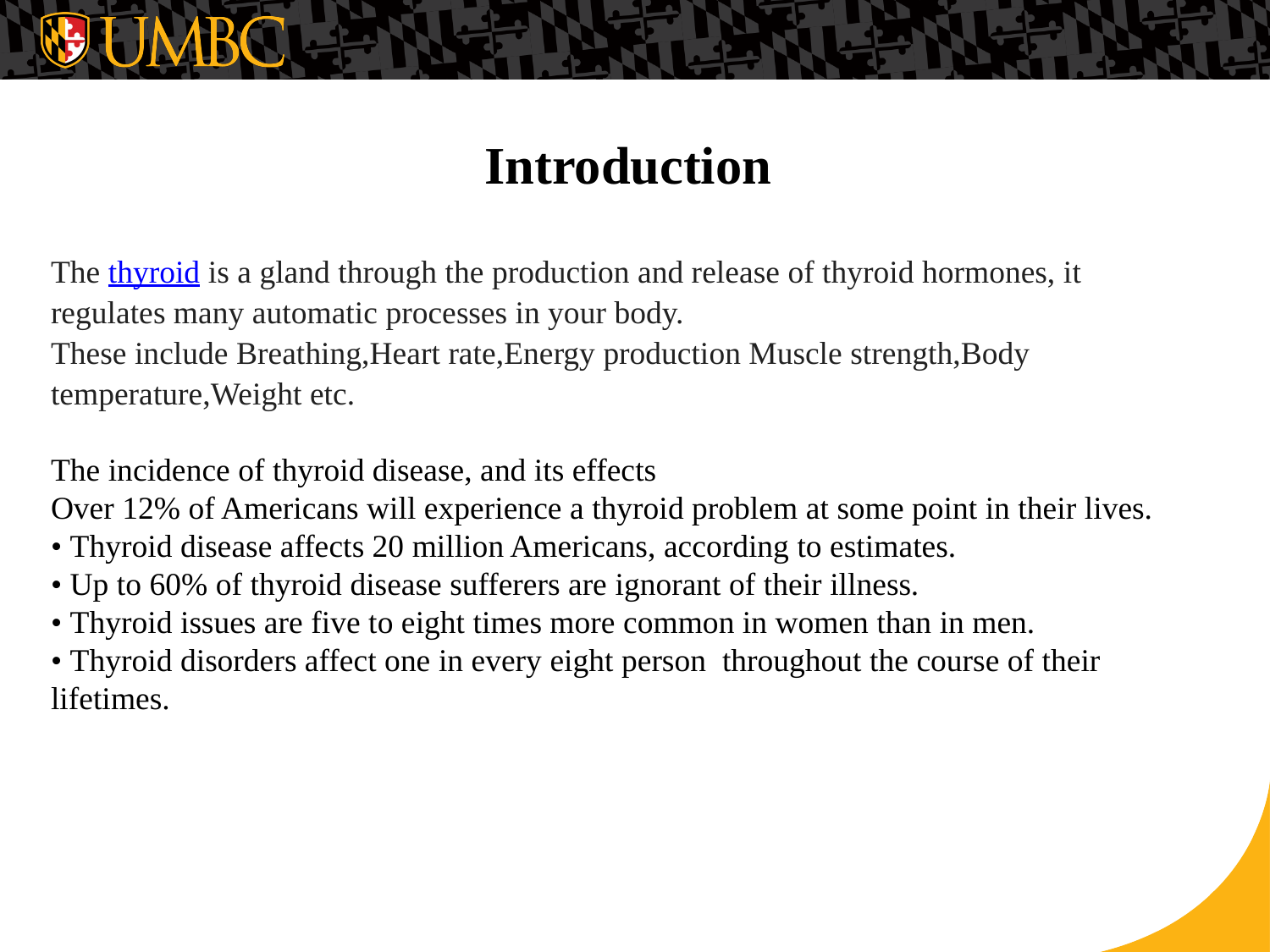

# Introduction
The thyroid is a gland through the production and release of thyroid hormones, it regulates many automatic processes in your body.
These include Breathing,Heart rate,Energy production Muscle strength,Body temperature,Weight etc.

The incidence of thyroid disease, and its effects
Over 12% of Americans will experience a thyroid problem at some point in their lives.
• Thyroid disease affects 20 million Americans, according to estimates.
• Up to 60% of thyroid disease sufferers are ignorant of their illness.
• Thyroid issues are five to eight times more common in women than in men.
• Thyroid disorders affect one in every eight person  throughout the course of their lifetimes.